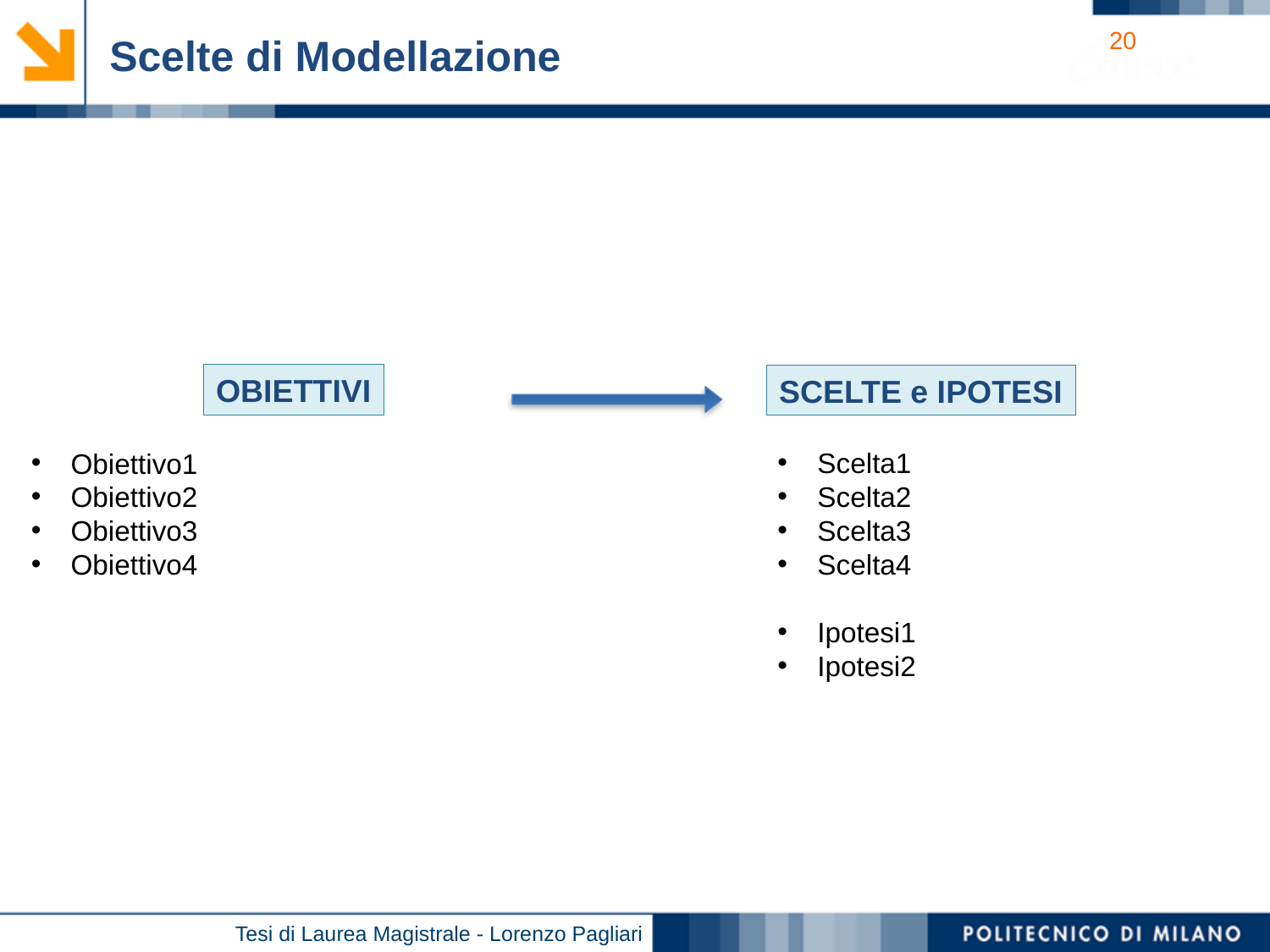

Scelte di Modellazione
OBIETTIVI
SCELTE e IPOTESI

Scelta1
Scelta2
Scelta3
Scelta4

Ipotesi1
Ipotesi2
Obiettivo1
Obiettivo2
Obiettivo3
Obiettivo4